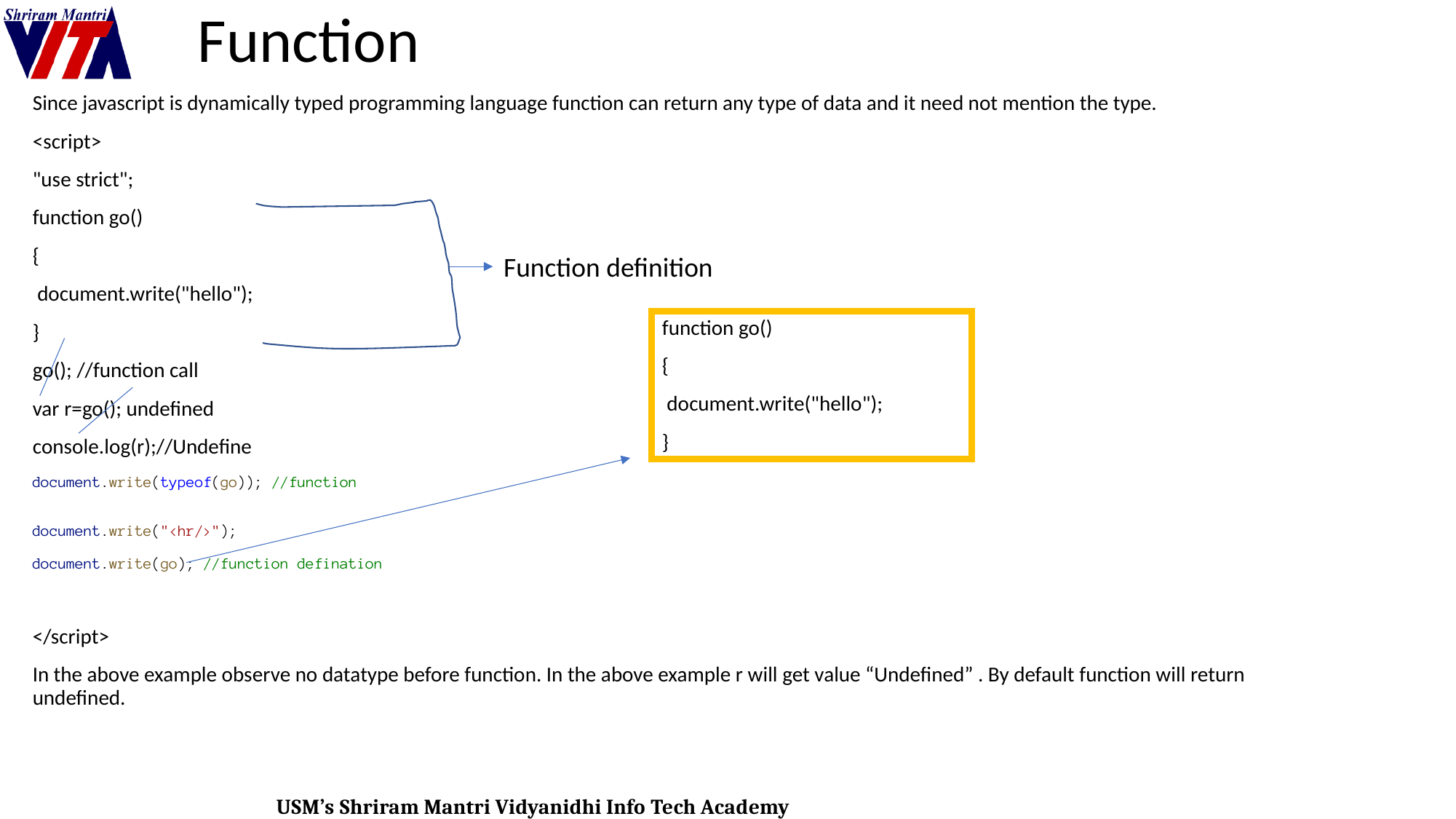

# Function
Since javascript is dynamically typed programming language function can return any type of data and it need not mention the type.
<script>
"use strict";
function go()
{
 document.write("hello");
}
go(); //function call
var r=go(); undefined
console.log(r);//Undefine
document.write(typeof(go)); //function
document.write("<hr/>");
document.write(go); //function defination

</script>
In the above example observe no datatype before function. In the above example r will get value “Undefined” . By default function will return undefined.

Function definition
function go()
{
 document.write("hello");
}